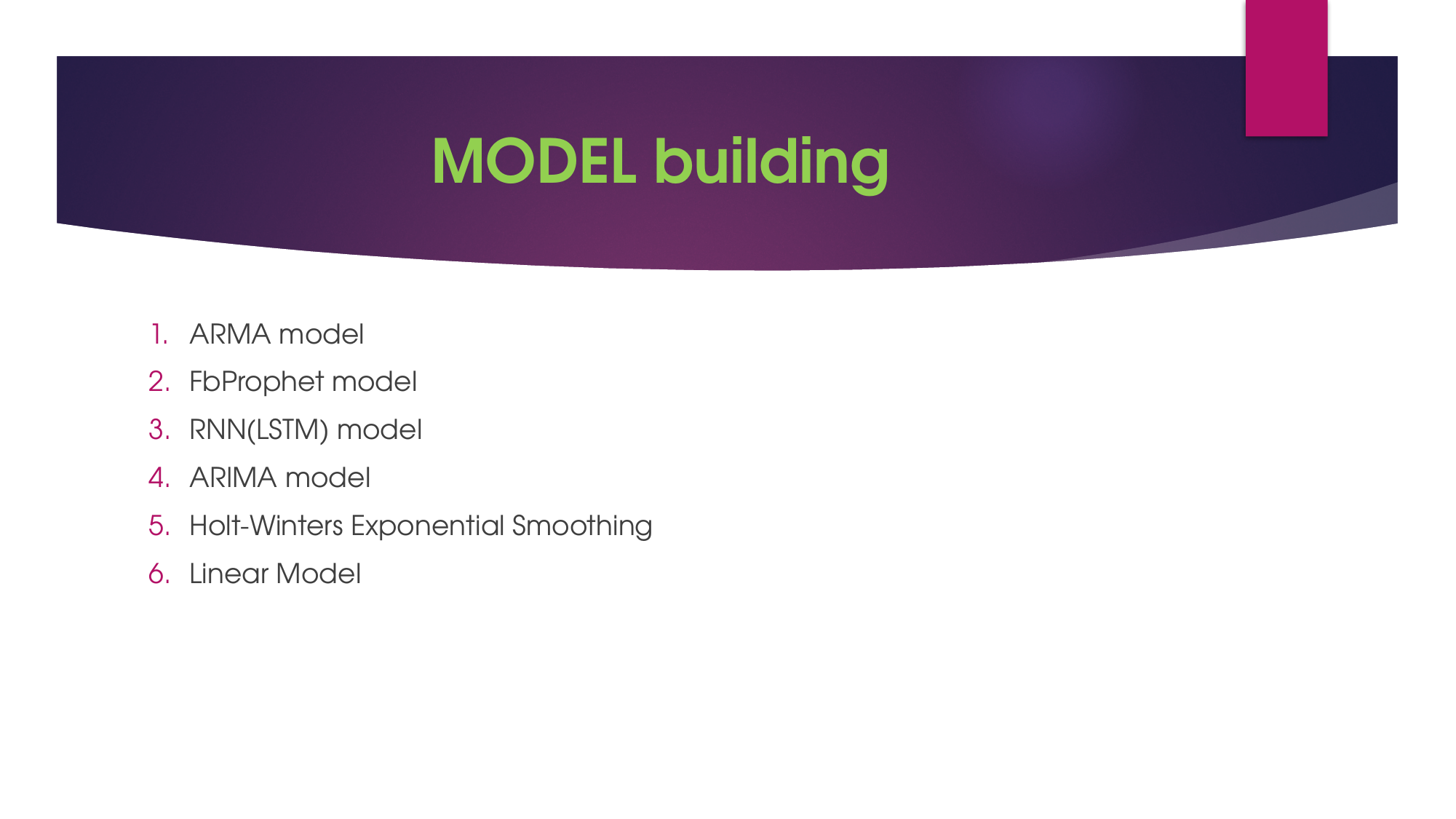

# MODEL building
ARMA model
FbProphet model
RNN(LSTM) model
ARIMA model
Holt-Winters Exponential Smoothing
Linear Model